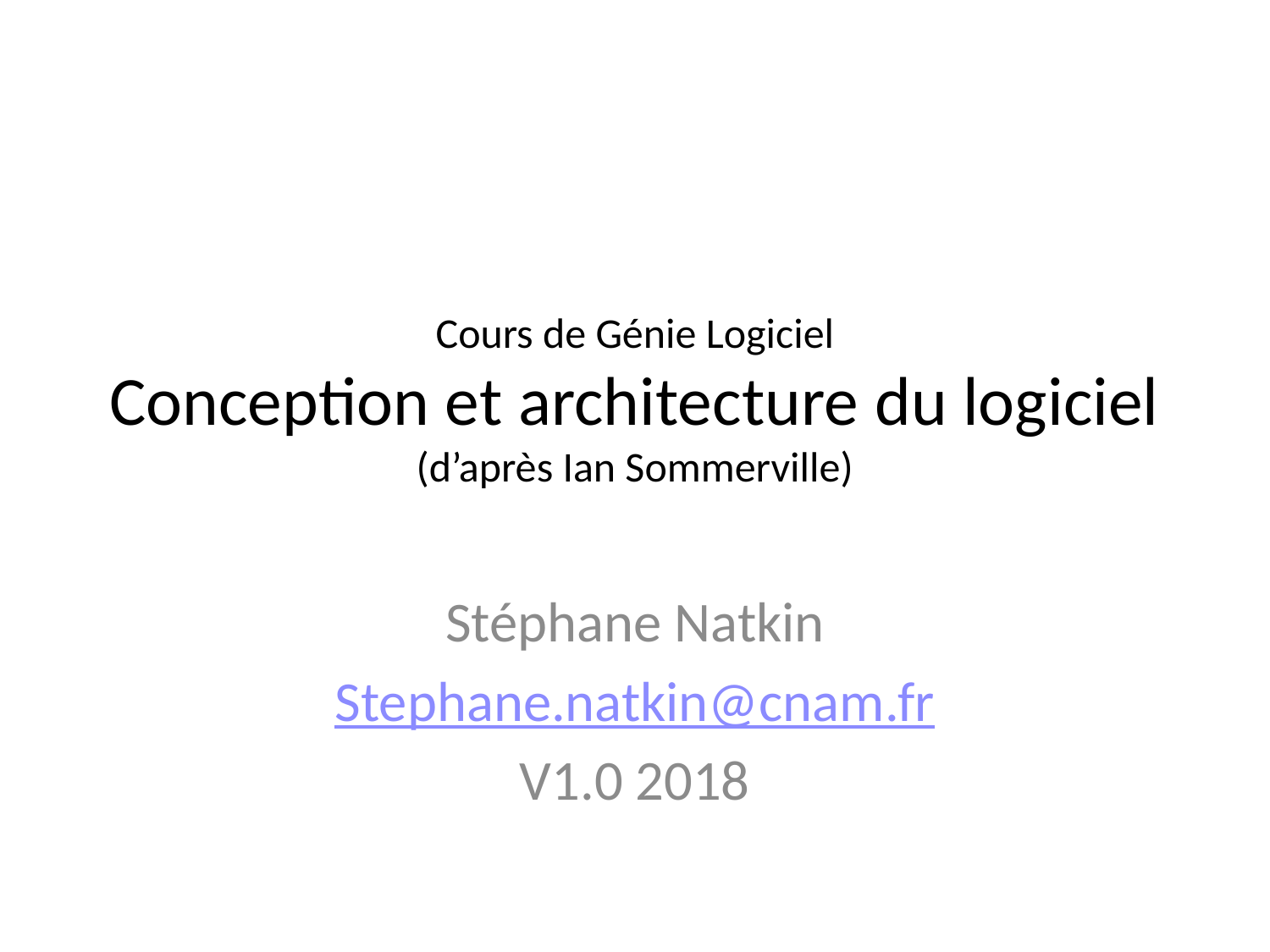

# Cours de Génie Logiciel Conception et architecture du logiciel (d’après Ian Sommerville)
Stéphane Natkin
Stephane.natkin@cnam.fr
V1.0 2018